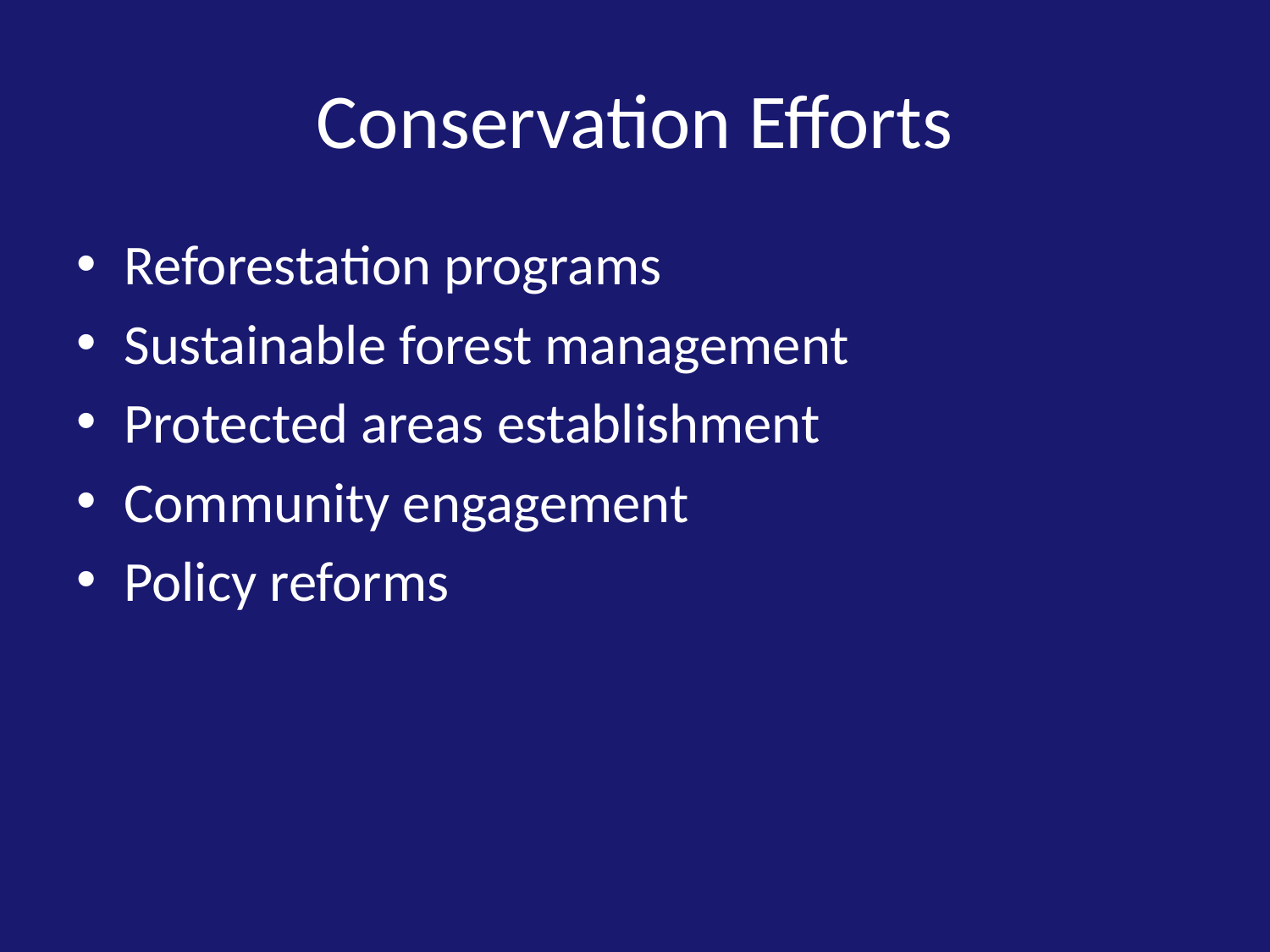

# Conservation Efforts
Reforestation programs
Sustainable forest management
Protected areas establishment
Community engagement
Policy reforms